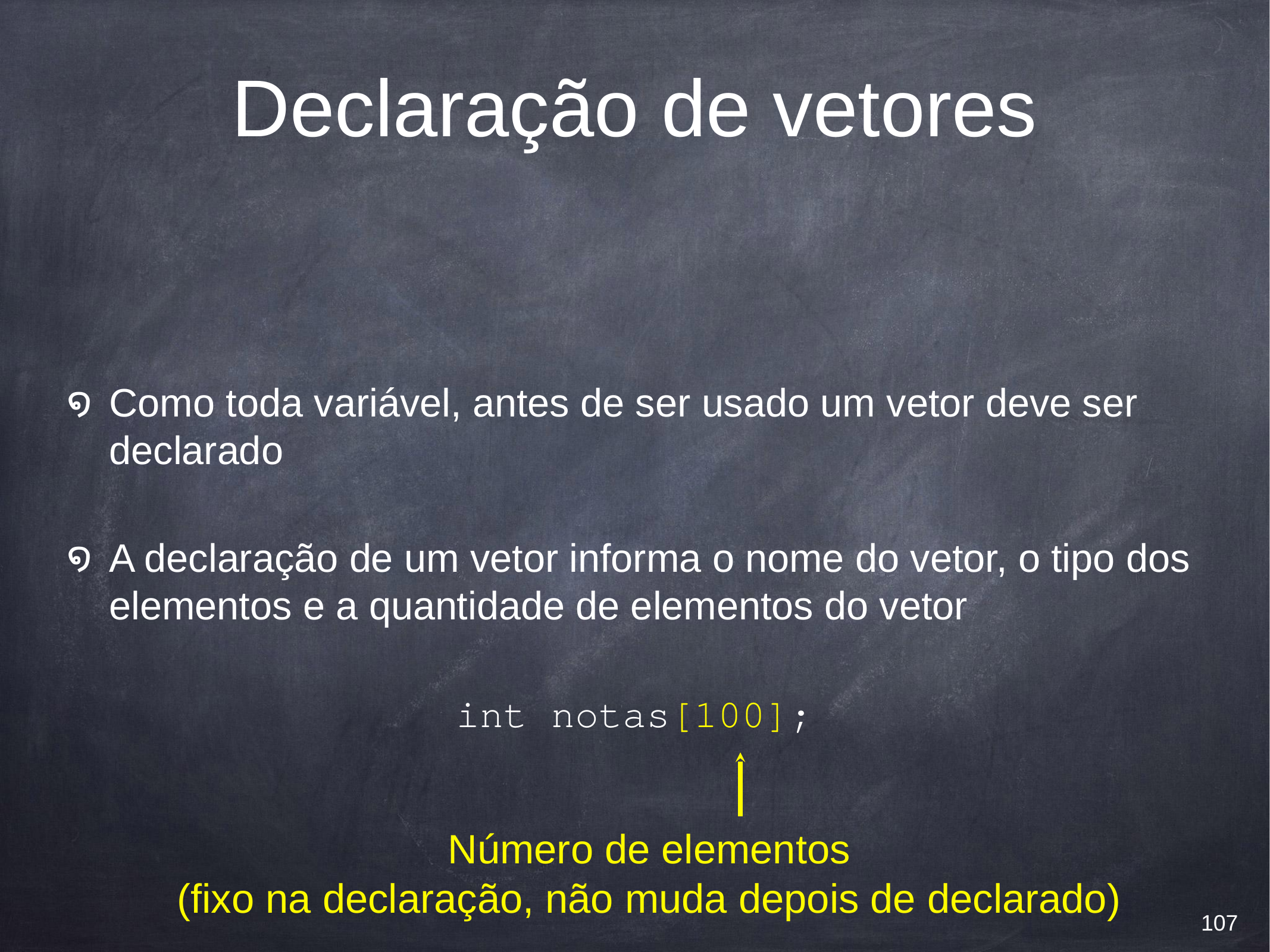

# Declaração de vetores
Como toda variável, antes de ser usado um vetor deve ser declarado
A declaração de um vetor informa o nome do vetor, o tipo dos elementos e a quantidade de elementos do vetor
int notas[100];
Número de elementos
(fixo na declaração, não muda depois de declarado)
107